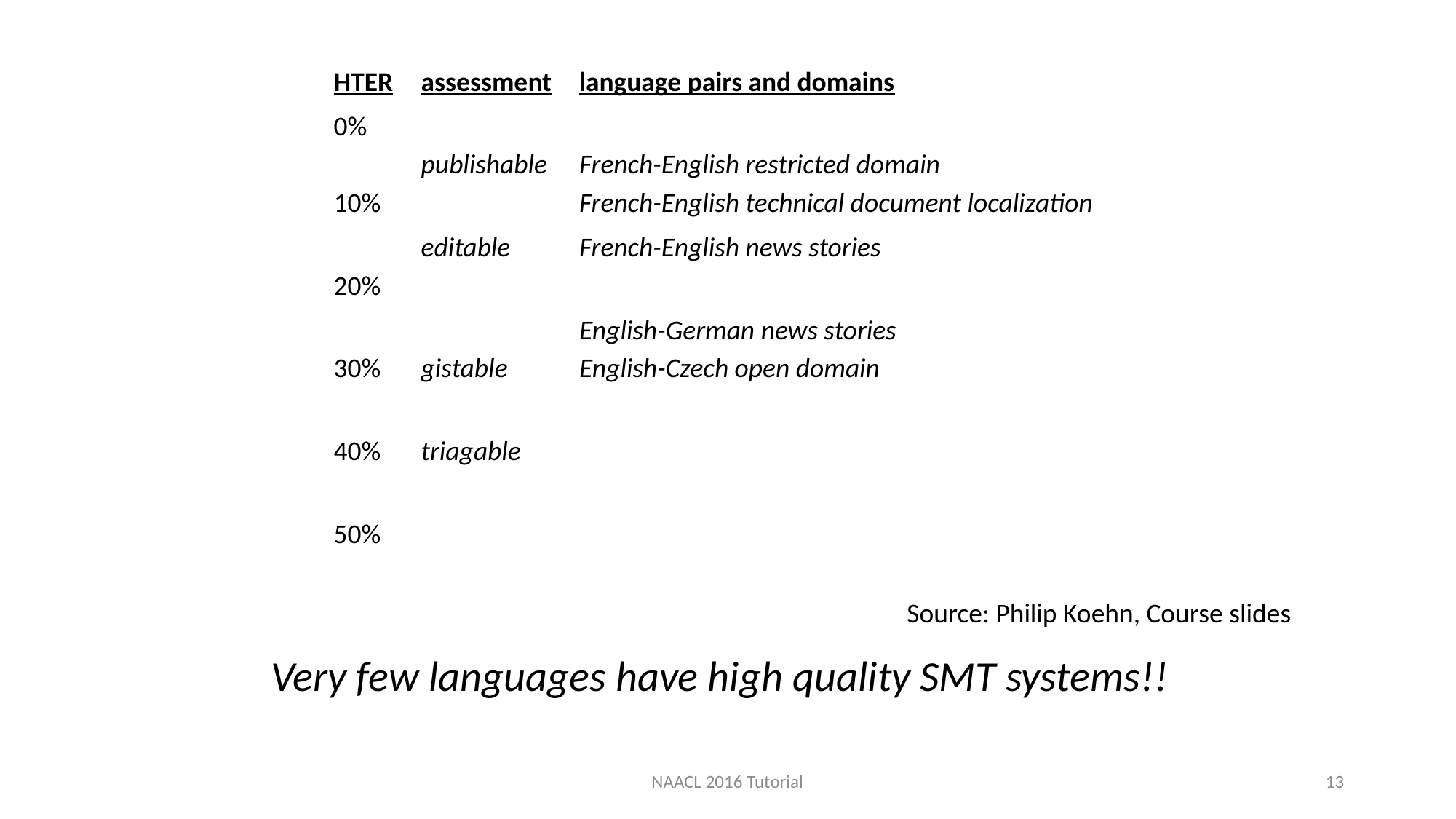

| HTER | assessment | language pairs and domains |
| --- | --- | --- |
| 0% |  |  |
|  | publishable | French-English restricted domain |
| 10% |  | French-English technical document localization |
|  | editable | French-English news stories |
| 20% |  |  |
|  |  | English-German news stories |
| 30% | gistable | English-Czech open domain |
|  |  |  |
| 40% | triagable |  |
|  |  |  |
| 50% |  |  |
Source: Philip Koehn, Course slides
Very few languages have high quality SMT systems!!
NAACL 2016 Tutorial
13